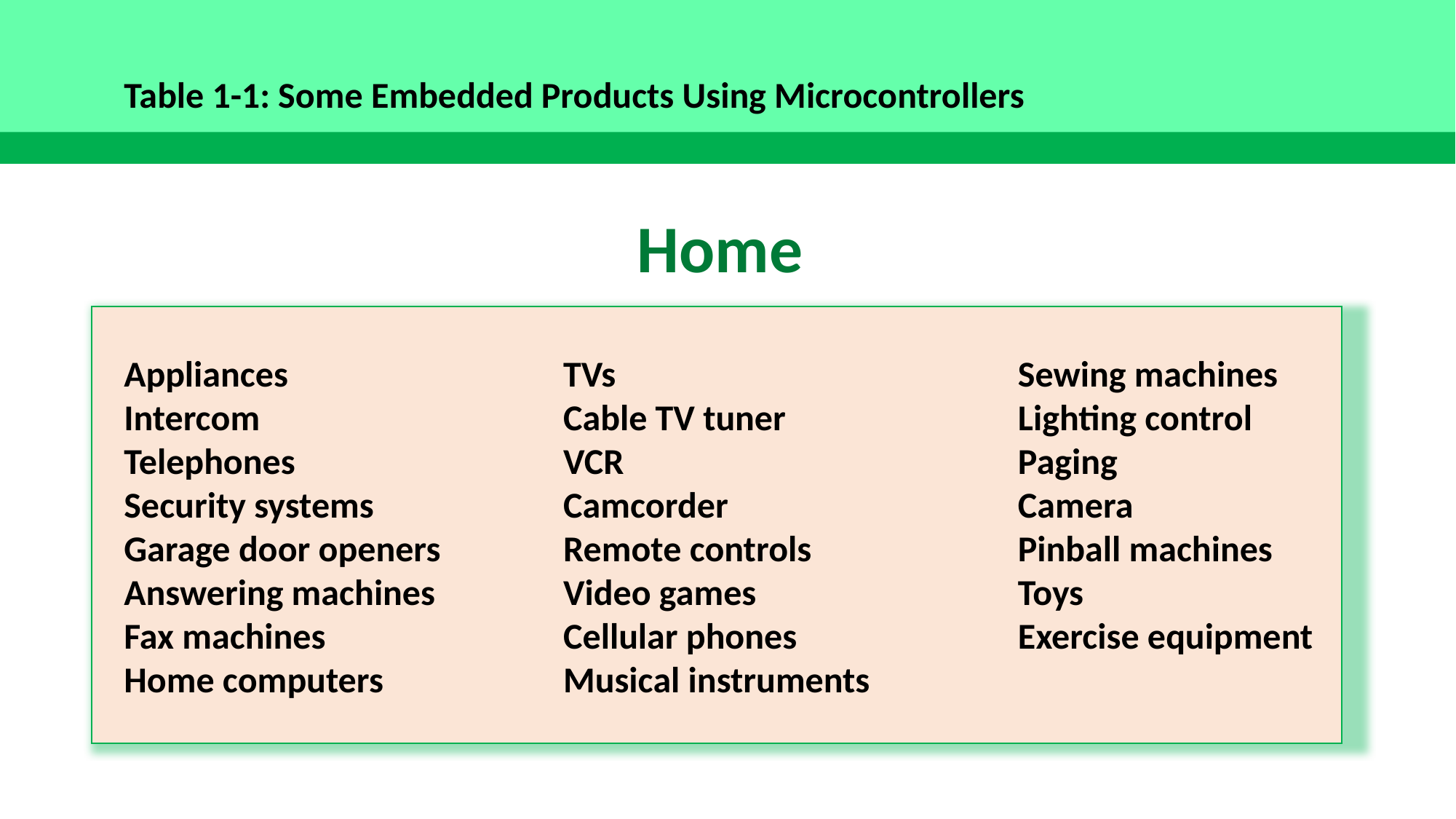

Table 1-1: Some Embedded Products Using Microcontrollers
Home

Appliances
Intercom
Telephones
Security systems
Garage door openers
Answering machines
Fax machines
Home computers
TVs
Cable TV tuner
VCR
Camcorder
Remote controls
Video games
Cellular phones
Musical instruments
Sewing machines
Lighting control
Paging
Camera
Pinball machines
Toys
Exercise equipment